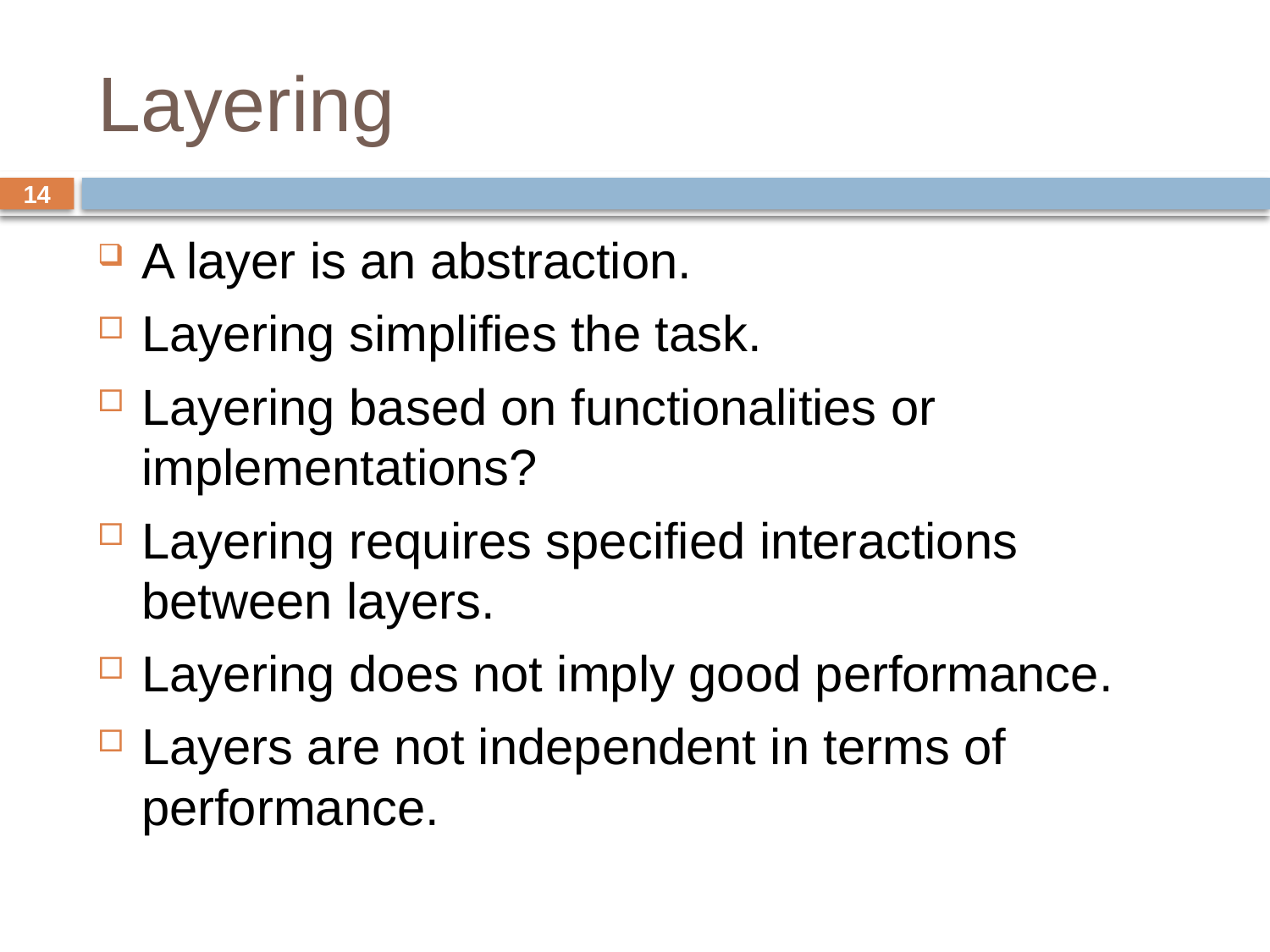

# Layering
14
A layer is an abstraction.
Layering simplifies the task.
Layering based on functionalities or implementations?
Layering requires specified interactions between layers.
Layering does not imply good performance.
Layers are not independent in terms of performance.